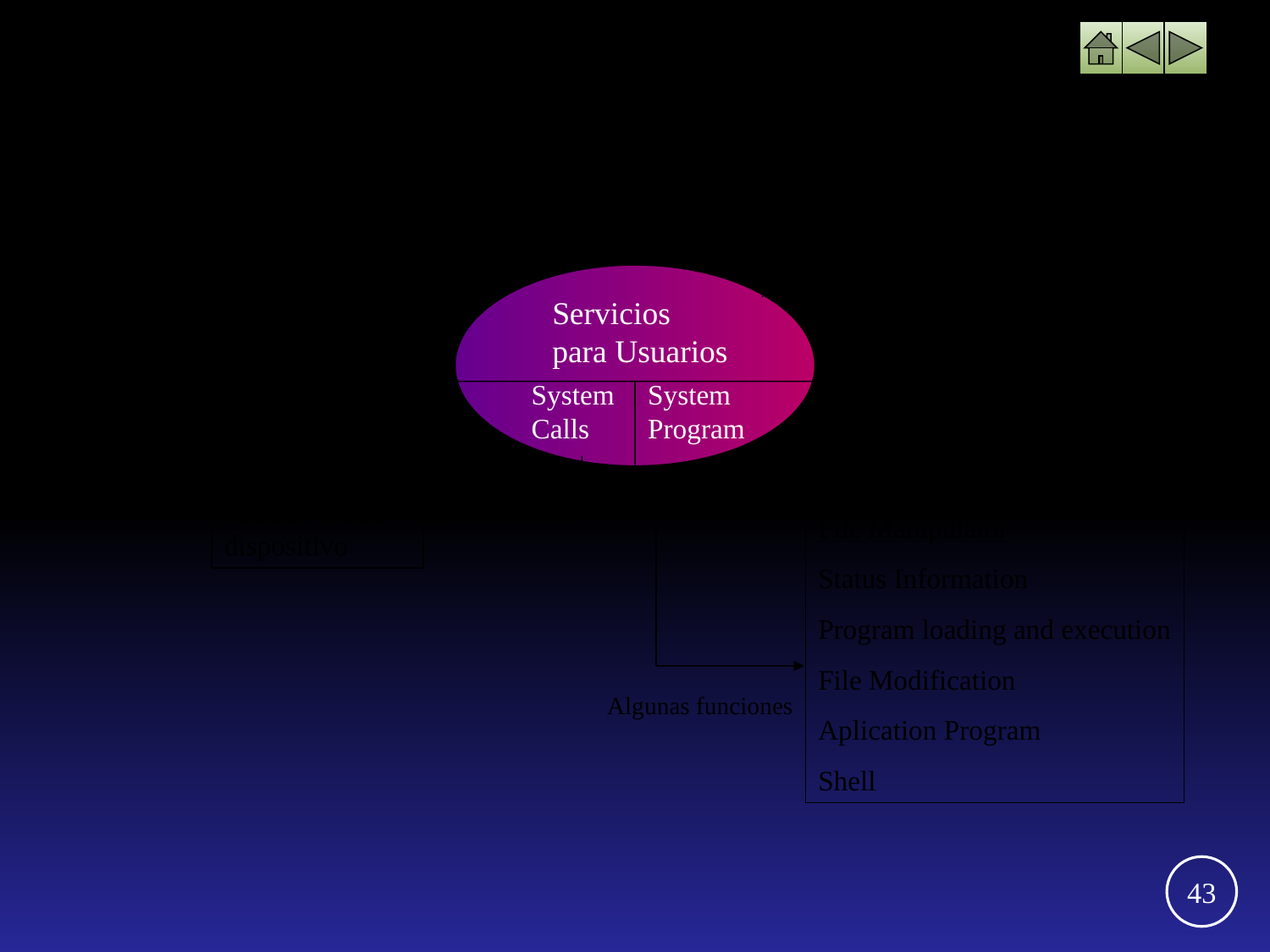

Servicios del Sistema Operativo   -2-

Login

Protección  (Password, Dominios, etc.)
Shell

Servicios
para Usuarios
System
Calls
System
Program

intervención
File Manipulator
Status Information
Program loading and execution
File Modification
Aplication Program
Shell
Teclado u otro dispositivo

Algunas funciones
43